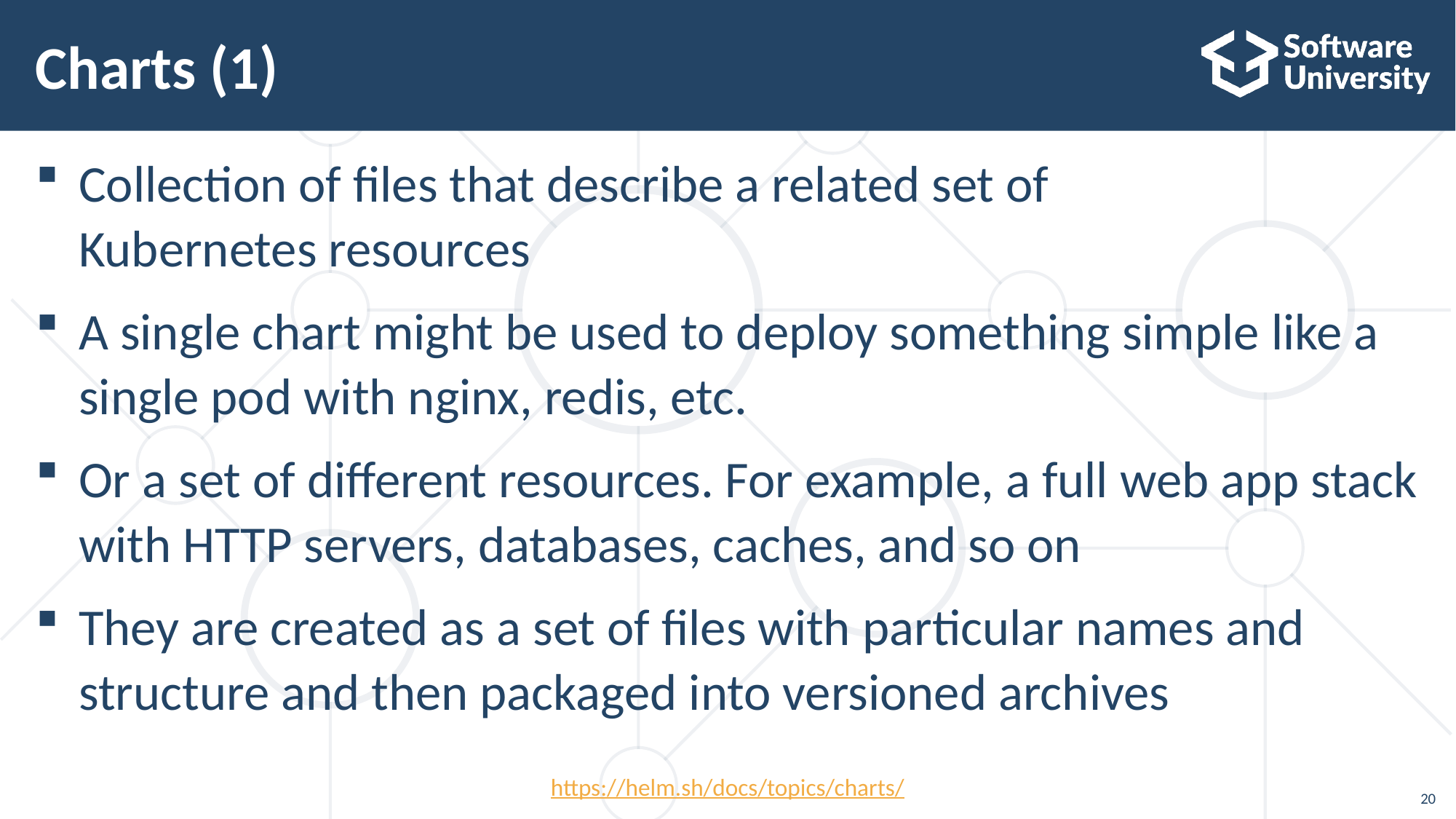

# Charts (1)
Collection of files that describe a related set of
Kubernetes resources
A single chart might be used to deploy something simple like a single pod with nginx, redis, etc.
Or a set of different resources. For example, a full web app stack with HTTP servers, databases, caches, and so on
They are created as a set of files with particular names and structure and then packaged into versioned archives
https://helm.sh/docs/topics/charts/
20